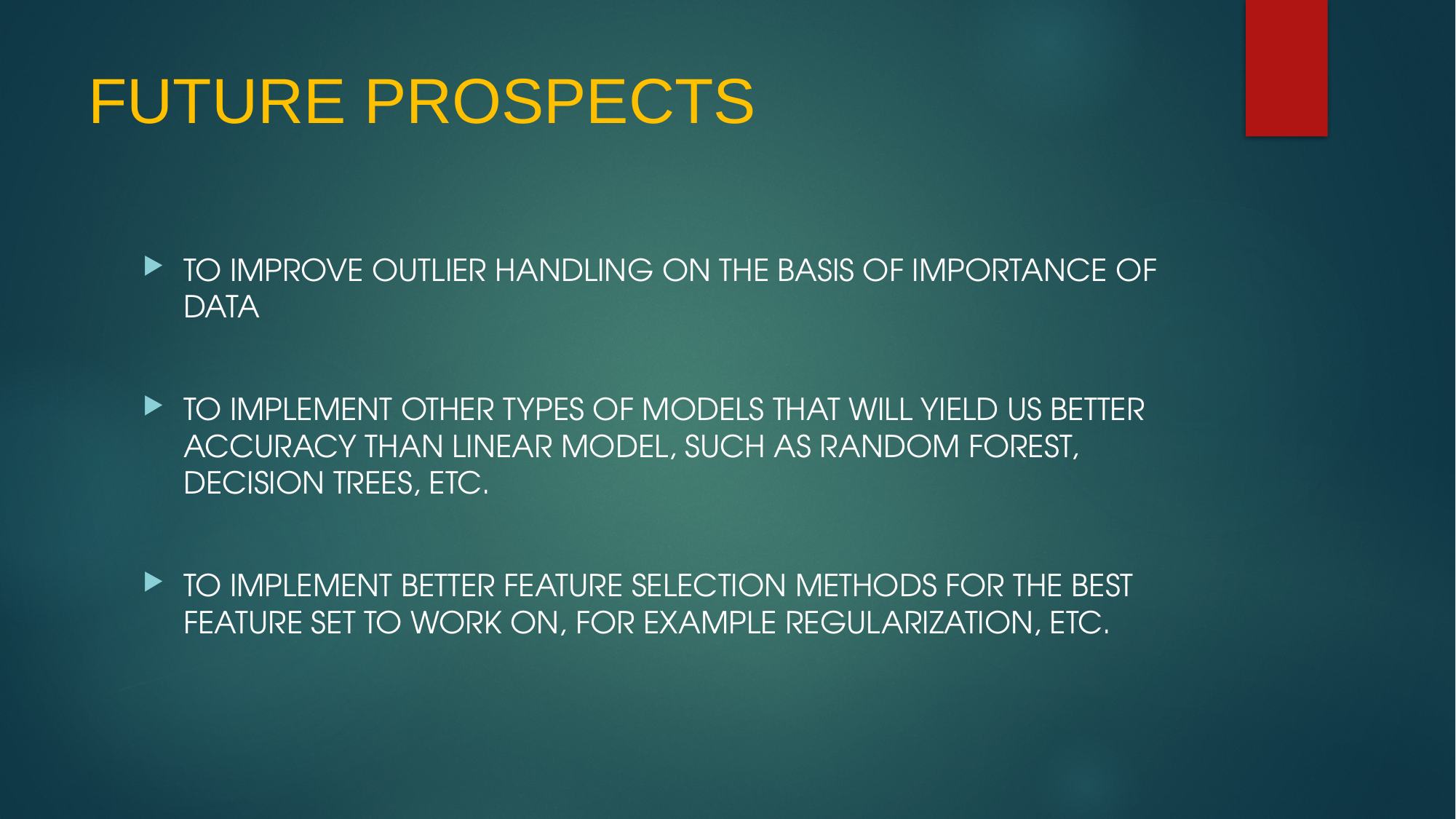

# FUTURE PROSPECTS
TO IMPROVE OUTLIER HANDLING ON THE BASIS OF IMPORTANCE OF DATA

TO IMPLEMENT OTHER TYPES OF MODELS THAT WILL YIELD US BETTER ACCURACY THAN LINEAR MODEL, SUCH AS RANDOM FOREST, DECISION TREES, ETC.

TO IMPLEMENT BETTER FEATURE SELECTION METHODS FOR THE BEST FEATURE SET TO WORK ON, FOR EXAMPLE REGULARIZATION, ETC.